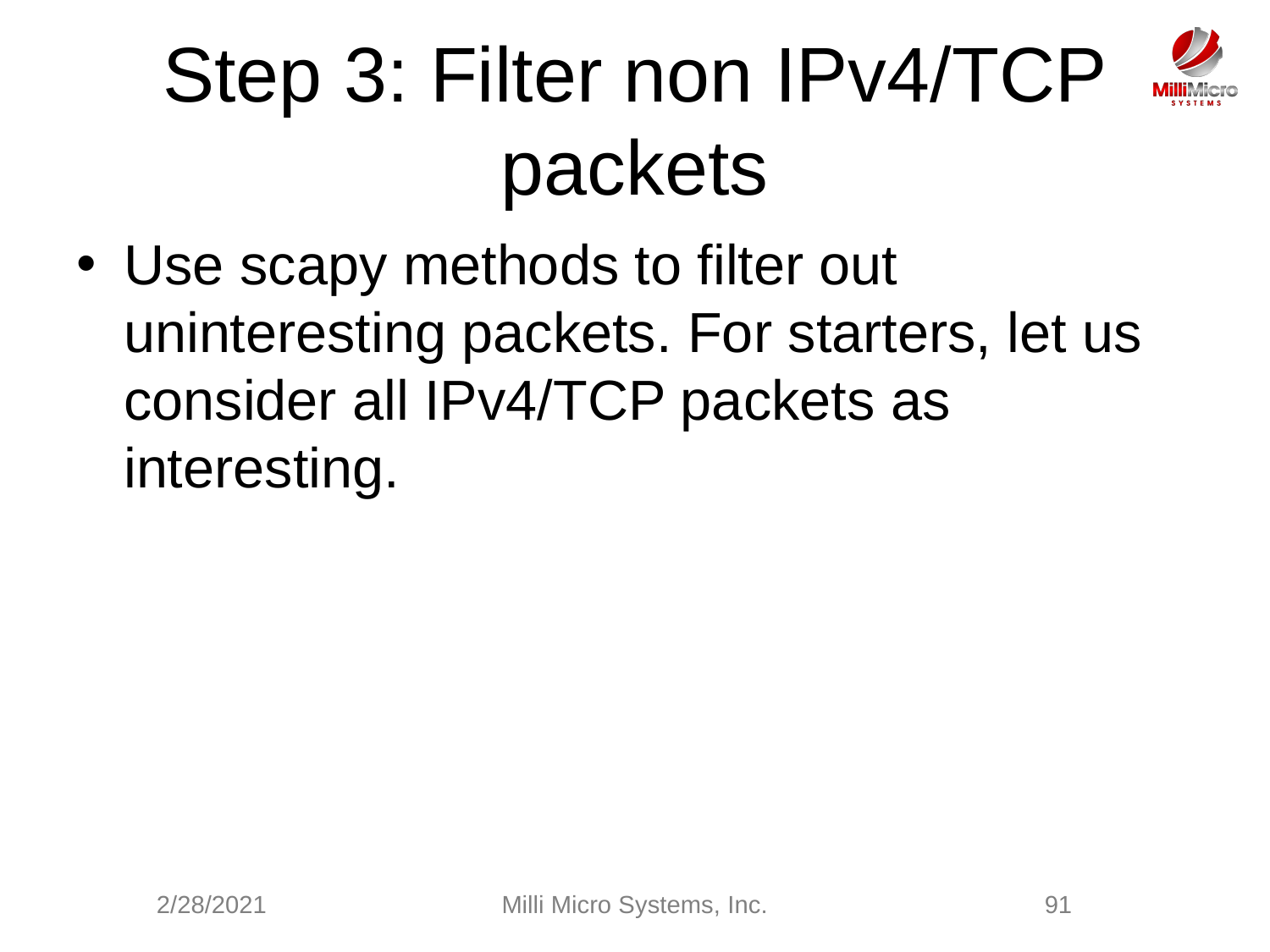

# Step 3: Filter non IPv4/TCP packets
Use scapy methods to filter out uninteresting packets. For starters, let us consider all IPv4/TCP packets as interesting.
2/28/2021
Milli Micro Systems, Inc.
91